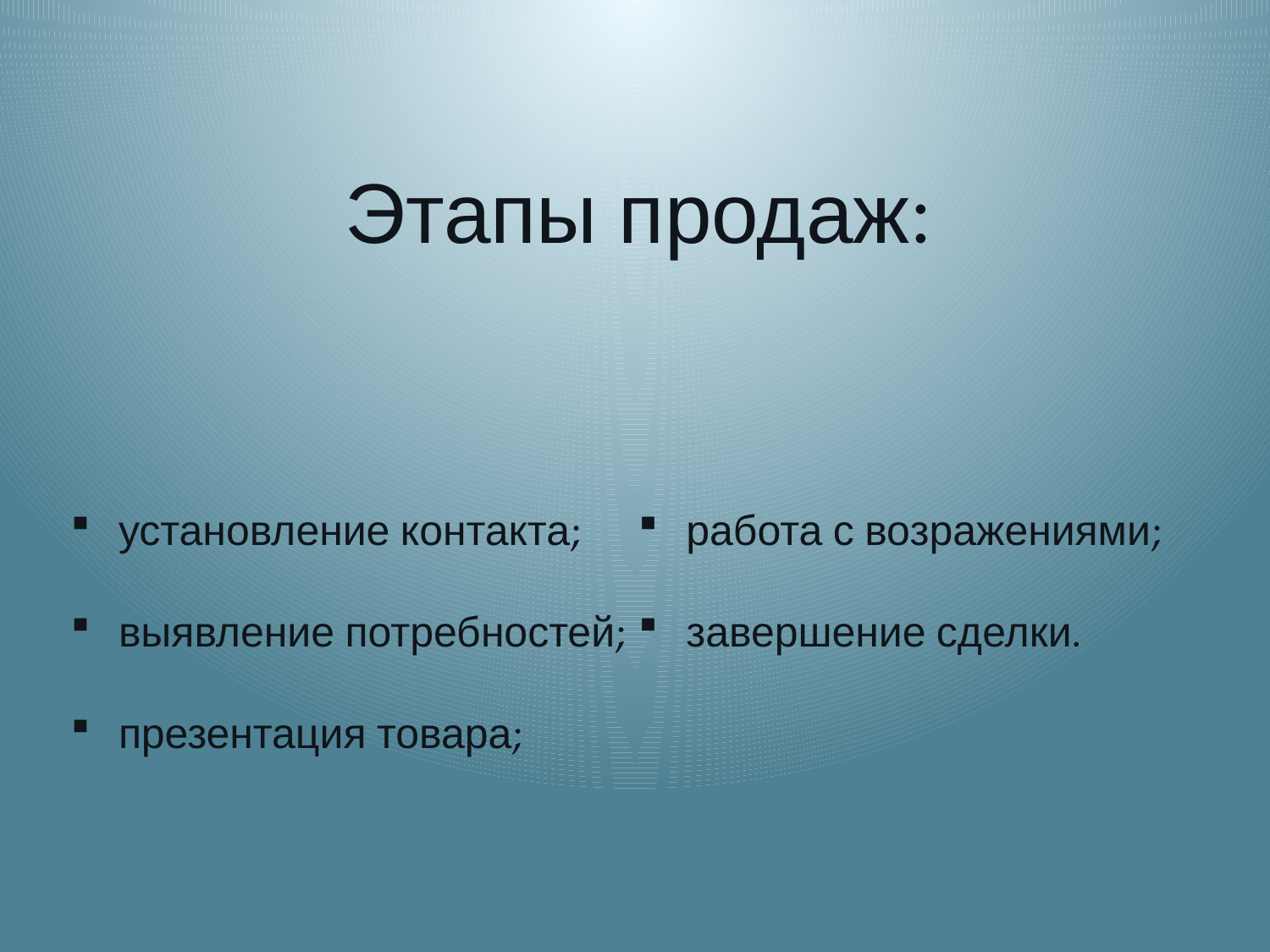

Этапы продаж:
установление контакта;
выявление потребностей;
презентация товара;
работа с возражениями;
завершение сделки.